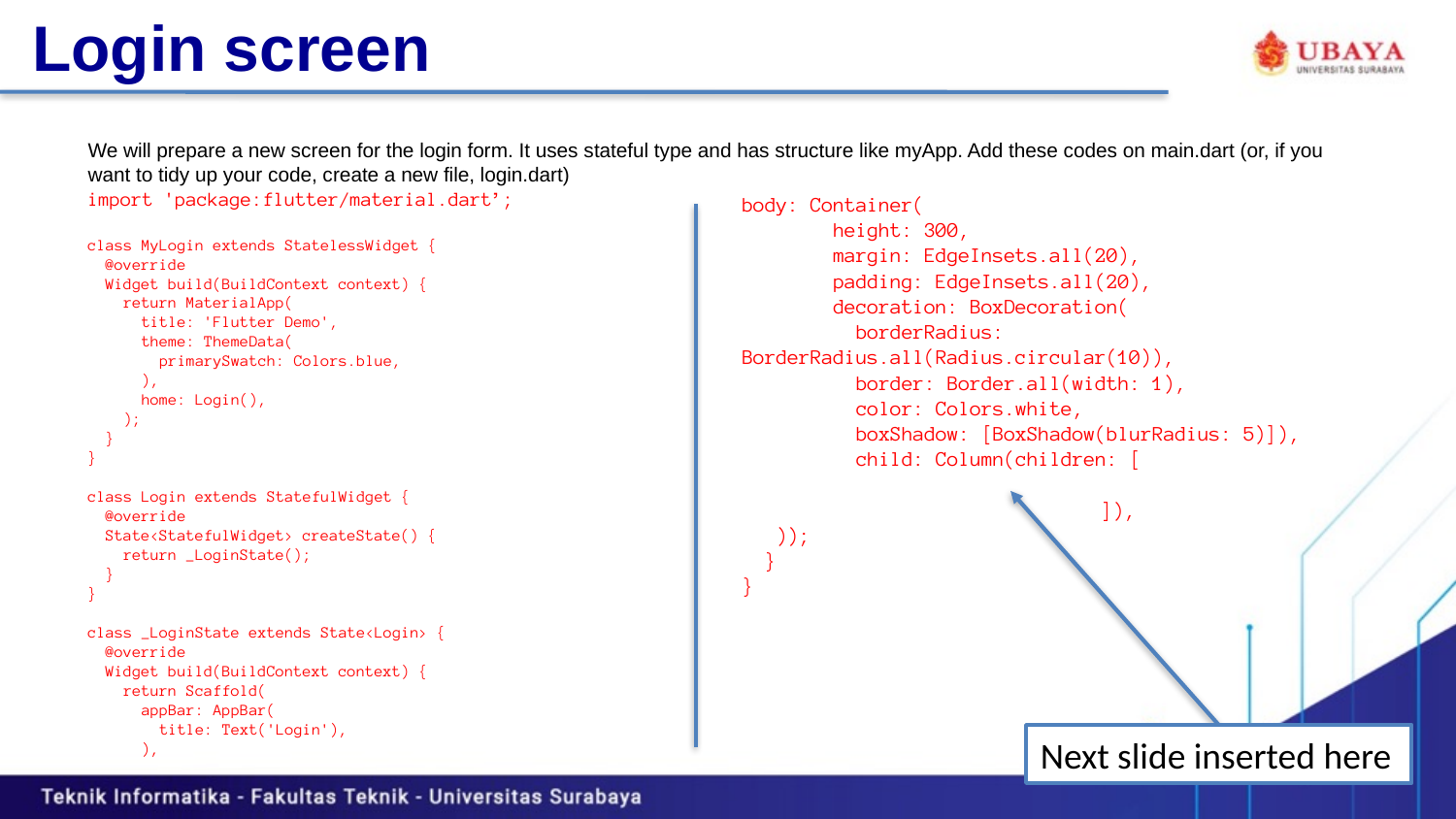

# Login screen

We will prepare a new screen for the login form. It uses stateful type and has structure like myApp. Add these codes on main.dart (or, if you want to tidy up your code, create a new file, login.dart)
import 'package:flutter/material.dart’;

class MyLogin extends StatelessWidget {
  @override
  Widget build(BuildContext context) {
    return MaterialApp(
      title: 'Flutter Demo',
      theme: ThemeData(
        primarySwatch: Colors.blue,
      ),
      home: Login(),
    );
  }
}

class Login extends StatefulWidget {
  @override
  State<StatefulWidget> createState() {
    return _LoginState();
  }
}

class _LoginState extends State<Login> {
  @override
  Widget build(BuildContext context) {
    return Scaffold(
      appBar: AppBar(
        title: Text('Login'),
      ),
body: Container(
        height: 300,
        margin: EdgeInsets.all(20),
        padding: EdgeInsets.all(20),
        decoration: BoxDecoration(
          borderRadius: BorderRadius.all(Radius.circular(10)),
          border: Border.all(width: 1),
          color: Colors.white,
          boxShadow: [BoxShadow(blurRadius: 5)]),
          child: Column(children: [

		      ]),
   ));
  }
}
Next slide inserted here